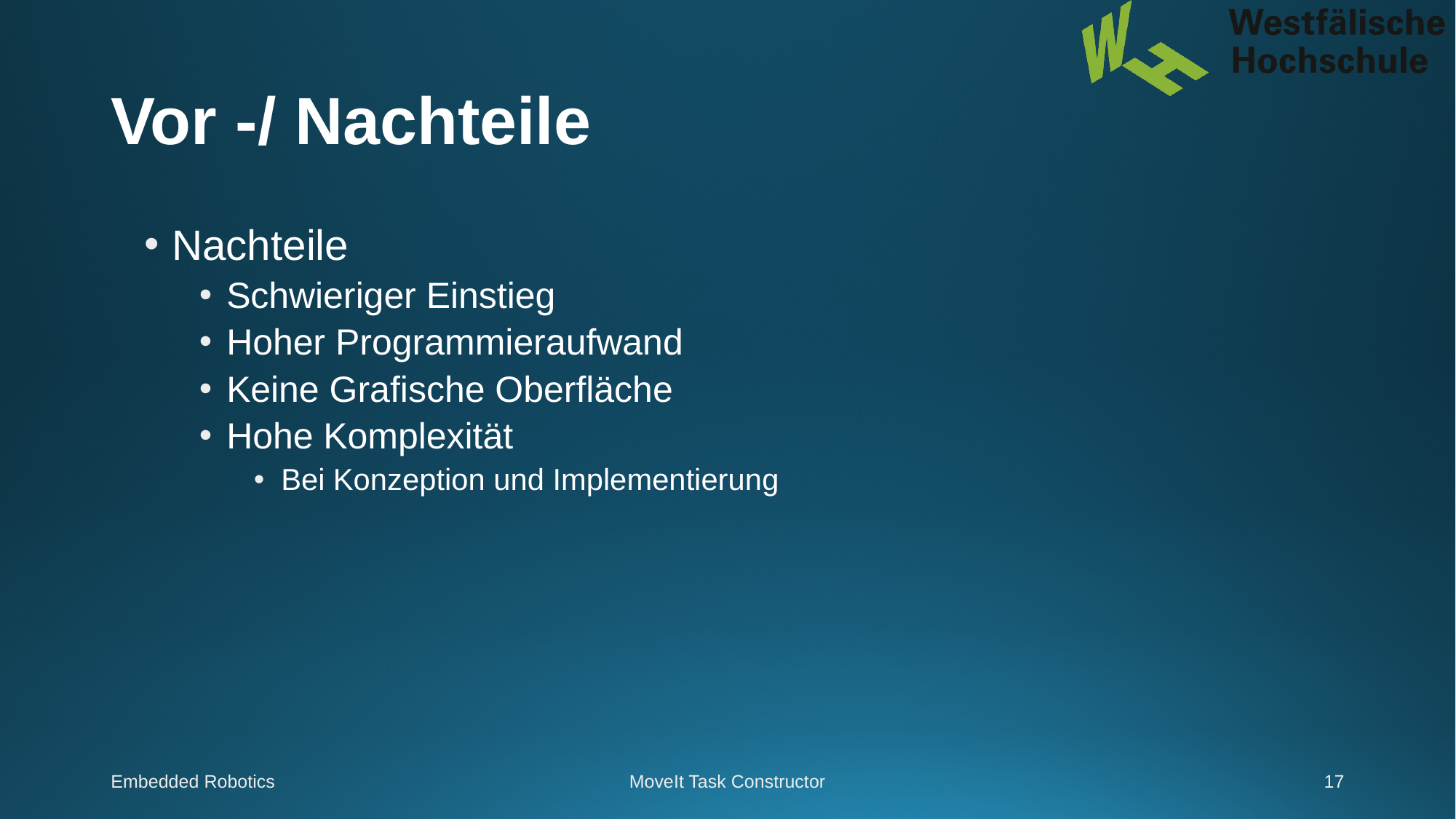

# Vor -/ Nachteile
Nachteile
Schwieriger Einstieg
Hoher Programmieraufwand
Keine Grafische Oberfläche
Hohe Komplexität
Bei Konzeption und Implementierung

Embedded Robotics
MoveIt Task Constructor
17